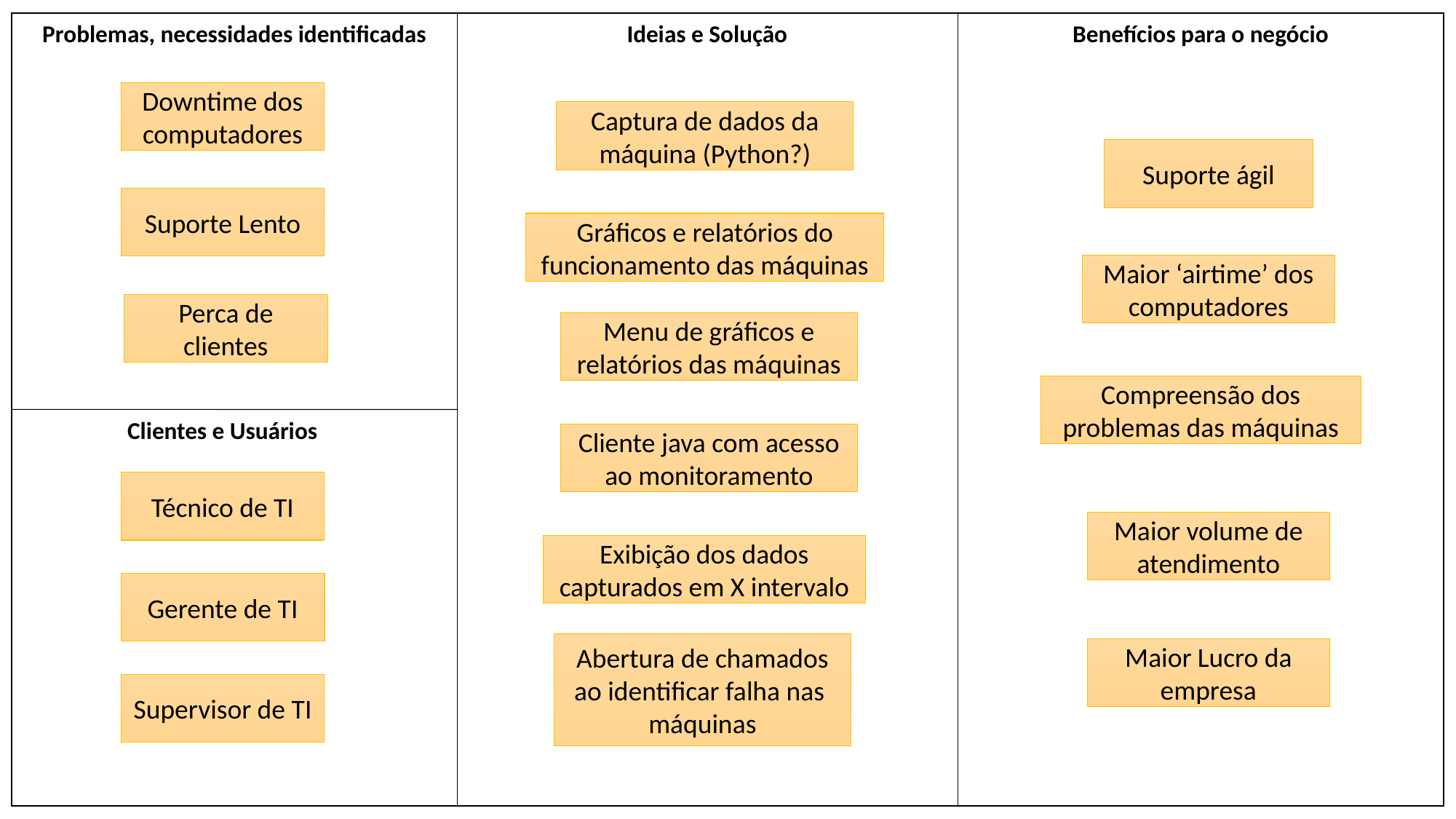

Problemas, necessidades identificadas
Ideias e Solução
Benefícios para o negócio
Downtime dos computadores
Captura de dados da máquina (Python?)
Suporte ágil
Suporte Lento
Gráficos e relatórios do funcionamento das máquinas
Maior ‘airtime’ dos computadores
Perca de clientes
Menu de gráficos e relatórios das máquinas
Compreensão dos problemas das máquinas
Clientes e Usuários
Cliente java com acesso ao monitoramento
Técnico de TI
Maior volume de atendimento
Exibição dos dados capturados em X intervalo
Gerente de TI
Abertura de chamados ao identificar falha nas
máquinas
Maior Lucro da empresa
Supervisor de TI